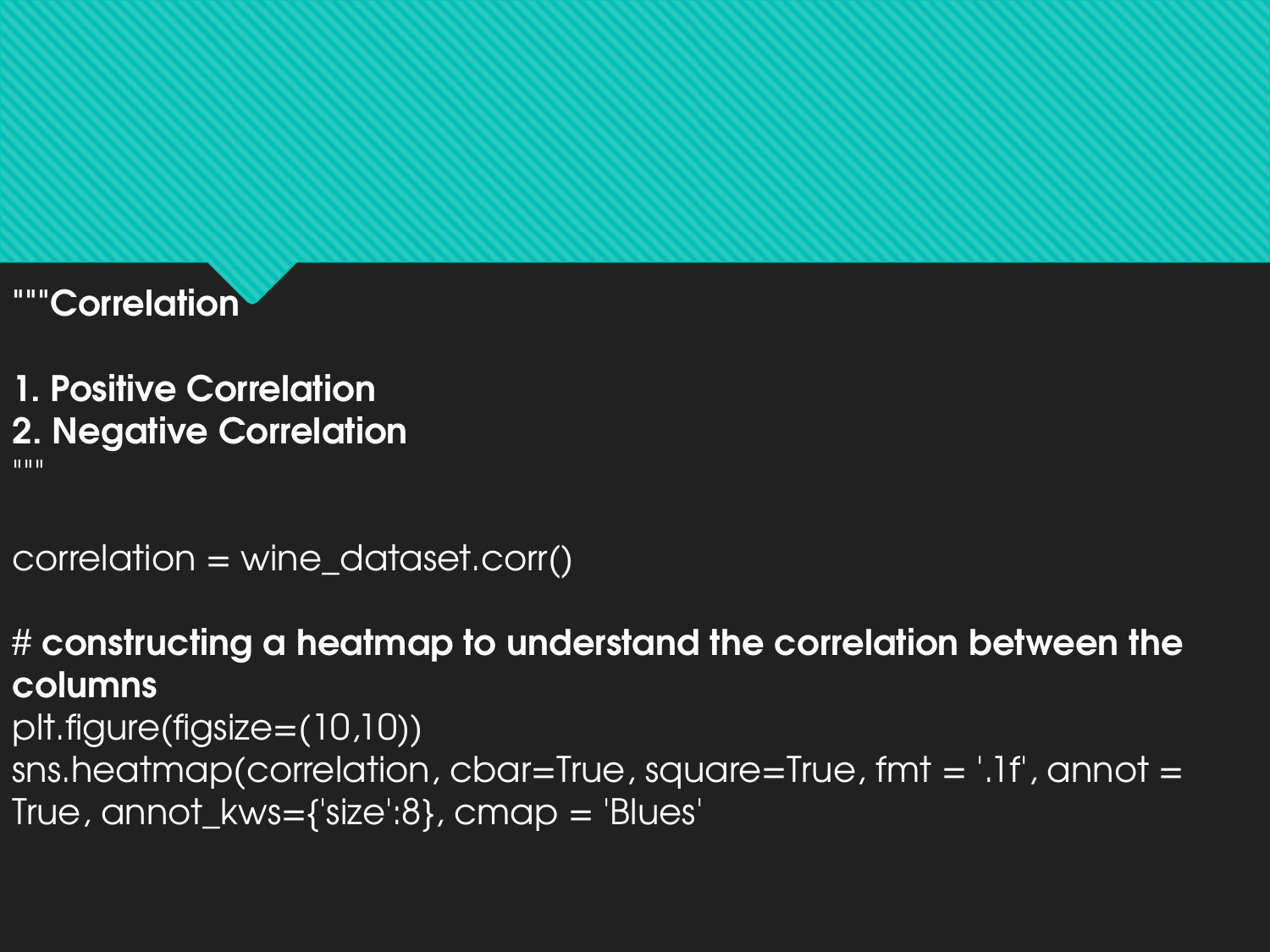

"""Correlation

1. Positive Correlation
2. Negative Correlation
"""

correlation = wine_dataset.corr()

# constructing a heatmap to understand the correlation between the columns
plt.figure(figsize=(10,10))
sns.heatmap(correlation, cbar=True, square=True, fmt = '.1f', annot = True, annot_kws={'size':8}, cmap = 'Blues'